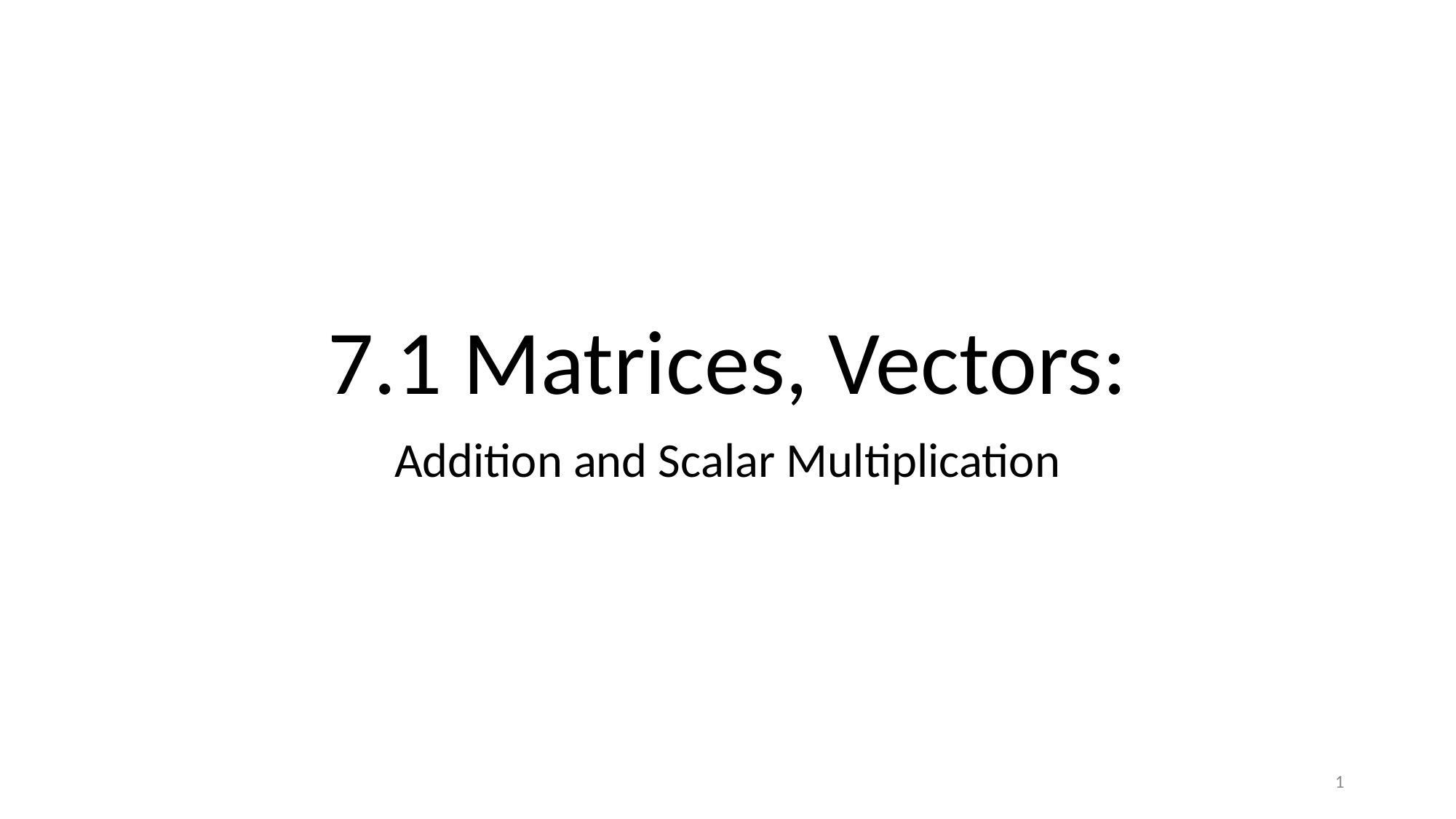

# 7.1 Matrices, Vectors:
Addition and Scalar Multiplication
1